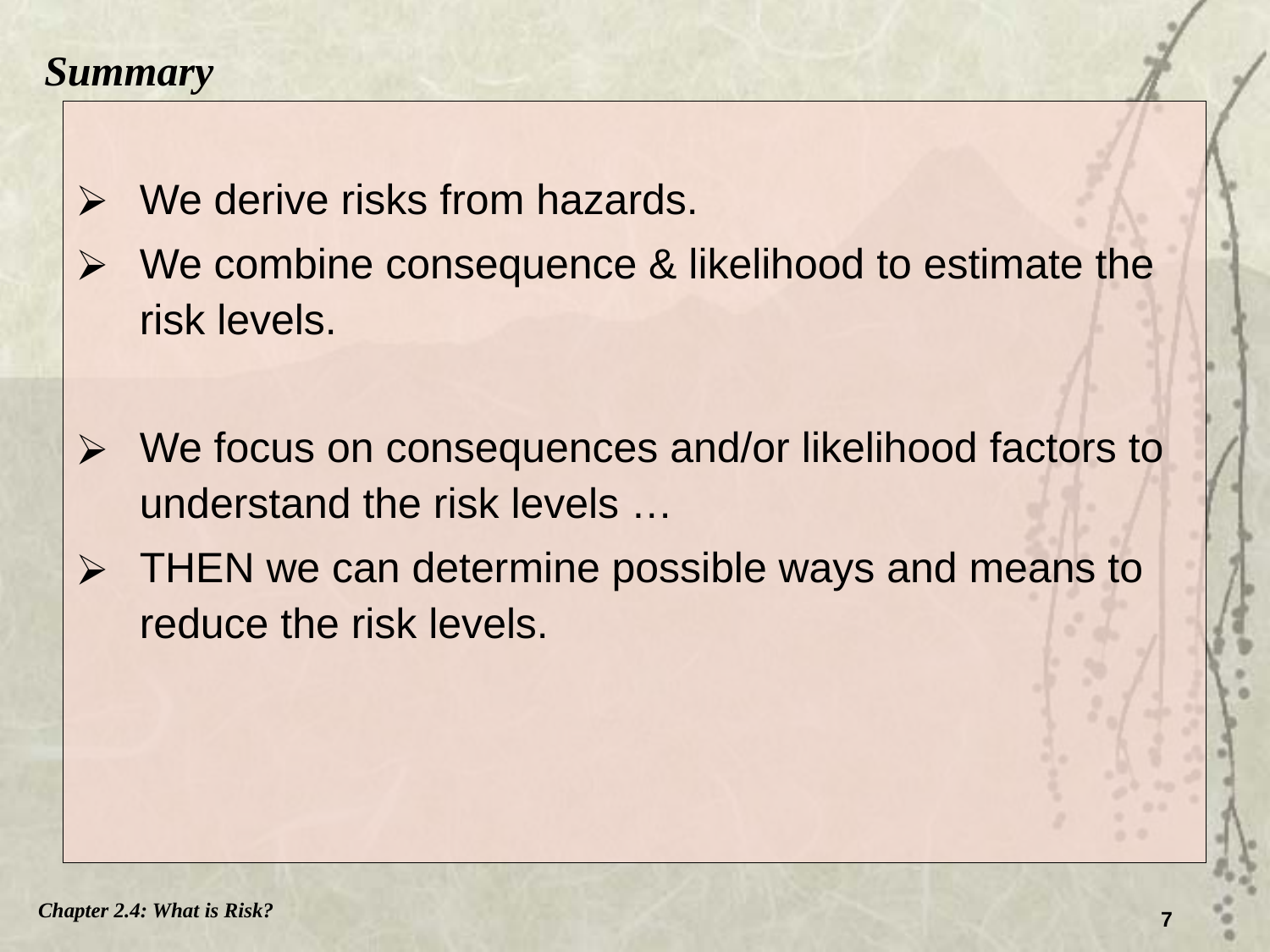

Summary

We derive risks from hazards.
We combine consequence & likelihood to estimate the risk levels.

We focus on consequences and/or likelihood factors to understand the risk levels …
THEN we can determine possible ways and means to reduce the risk levels.
Chapter 2.4: What is Risk?
7